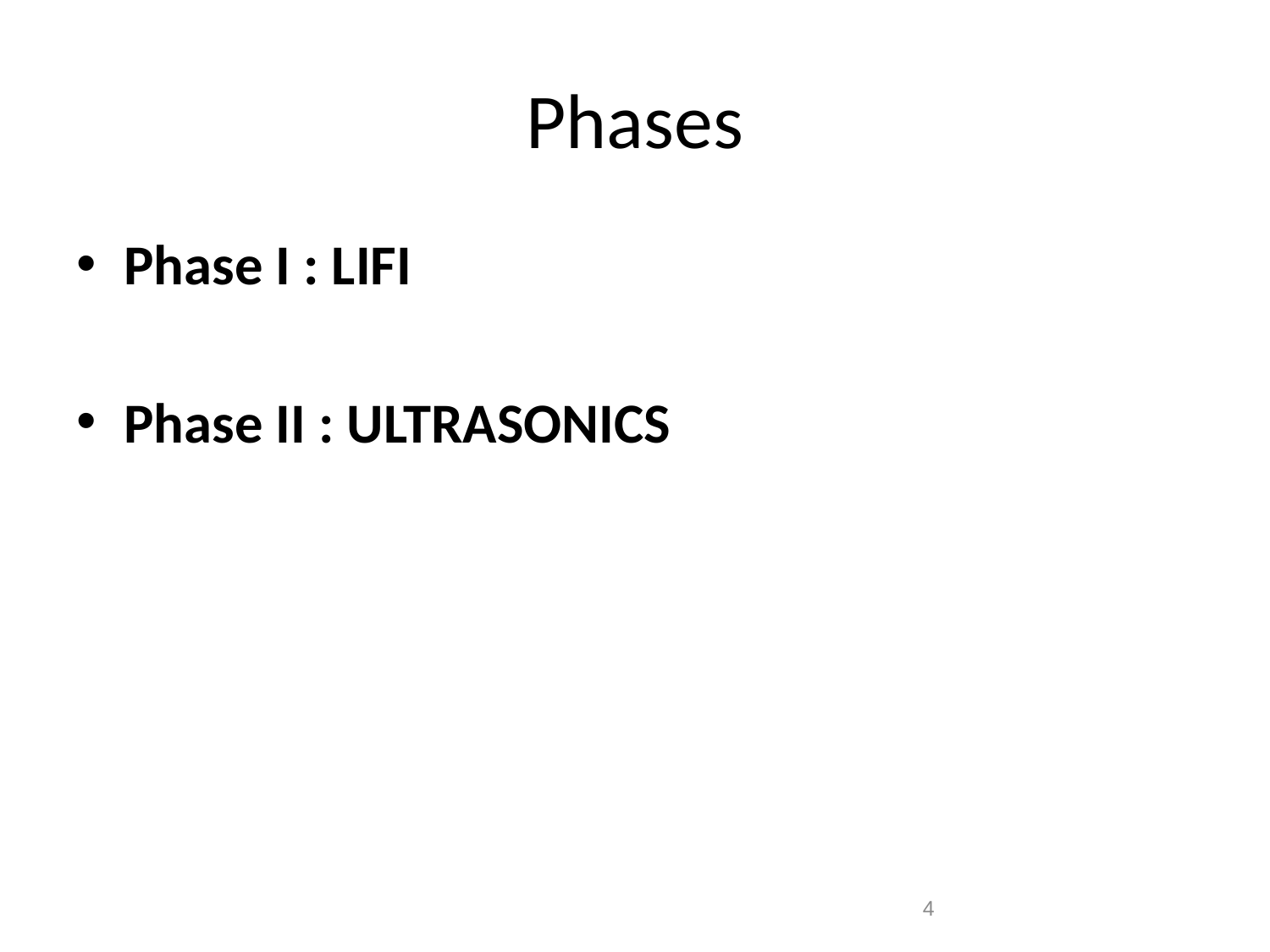

# Phases
Phase I : LIFI

Phase II : ULTRASONICS

4